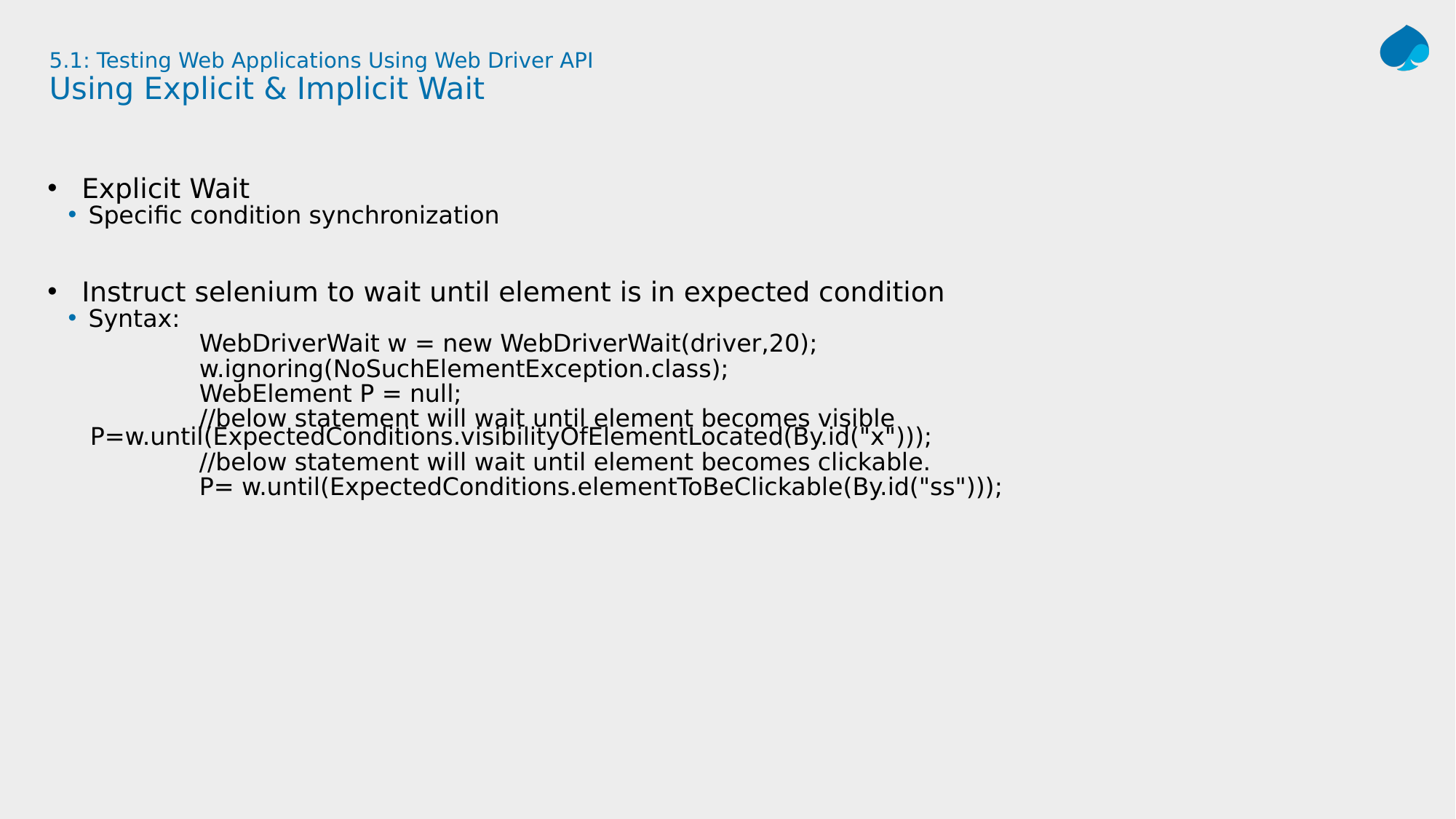

# 5.1: Testing Web Applications Using Web Driver API Using Explicit & Implicit Wait
Explicit Wait
Specific condition synchronization

Instruct selenium to wait until element is in expected condition
Syntax:
	WebDriverWait w = new WebDriverWait(driver,20);
	w.ignoring(NoSuchElementException.class);
	WebElement P = null;
	//below statement will wait until element becomes visible 		P=w.until(ExpectedConditions.visibilityOfElementLocated(By.id("x")));
	//below statement will wait until element becomes clickable.
	P= w.until(ExpectedConditions.elementToBeClickable(By.id("ss")));